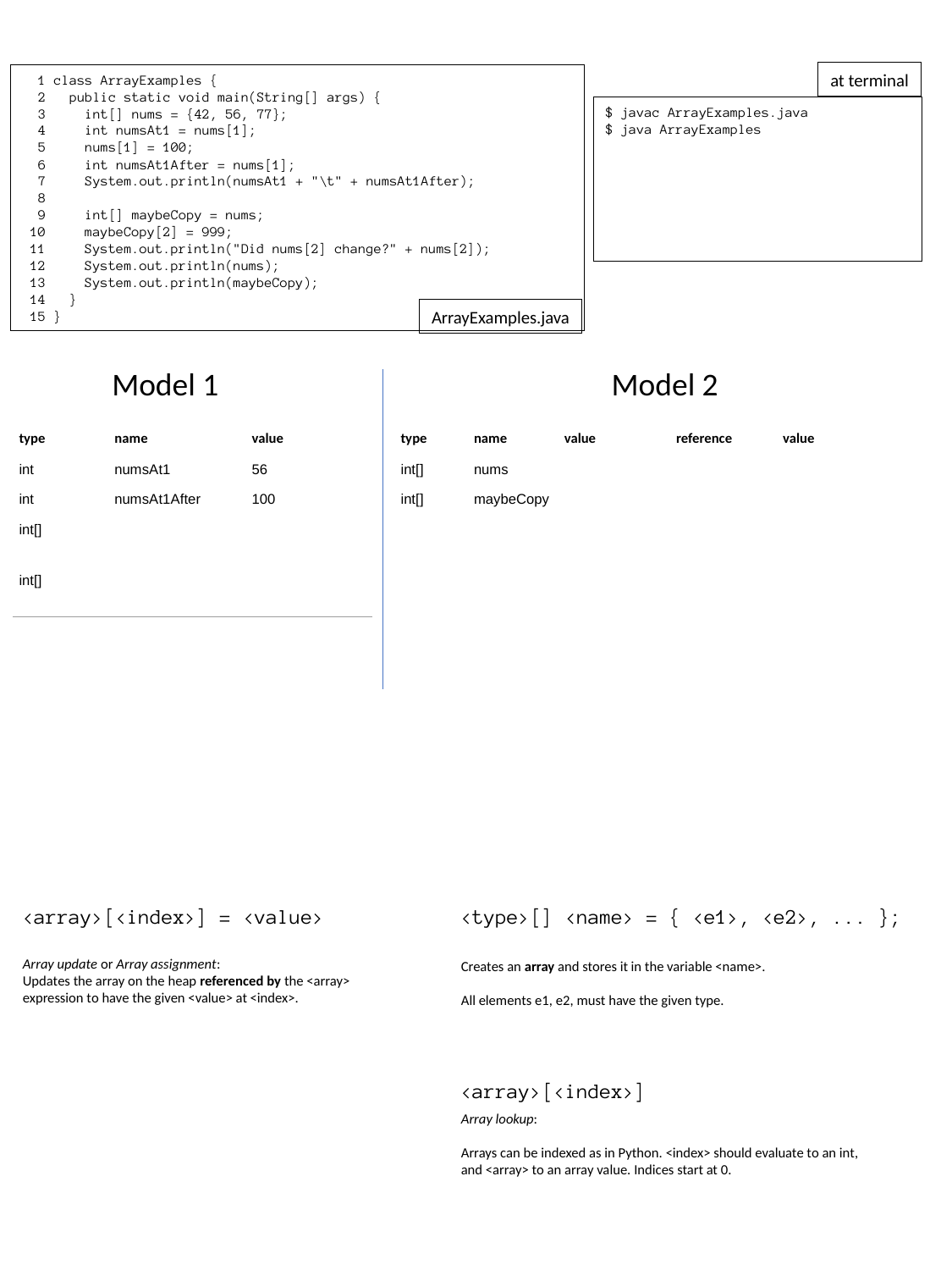

at terminal
  1 class ArrayExamples {
  2   public static void main(String[] args) {
  3     int[] nums = {42, 56, 77};
  4     int numsAt1 = nums[1];
  5     nums[1] = 100;
  6     int numsAt1After = nums[1];
  7     System.out.println(numsAt1 + "\t" + numsAt1After);
  8
  9     int[] maybeCopy = nums;
 10     maybeCopy[2] = 999;
 11     System.out.println("Did nums[2] change?" + nums[2]);
 12     System.out.println(nums);
 13     System.out.println(maybeCopy);
 14   }
 15 }
$ javac ArrayExamples.java
$ java ArrayExamples

ArrayExamples.java
Model 1
Model 2
| type | name | value |
| --- | --- | --- |
| int | numsAt1 | 56 |
| int | numsAt1After | 100 |
| int[] |  |  |
| int[] |  |  |
| type | name | value |
| --- | --- | --- |
| int[] | nums |  |
| int[] | maybeCopy |  |
| reference | value |
| --- | --- |
|  |  |
<type>[] <name> = { <e1>, <e2>, ... };
<array>[<index>] = <value>
Array update or Array assignment:
Updates the array on the heap referenced by the <array> expression to have the given <value> at <index>.
Creates an array and stores it in the variable <name>.

All elements e1, e2, must have the given type.

Array lookup:

Arrays can be indexed as in Python. <index> should evaluate to an int, and <array> to an array value. Indices start at 0.

<array>[<index>]